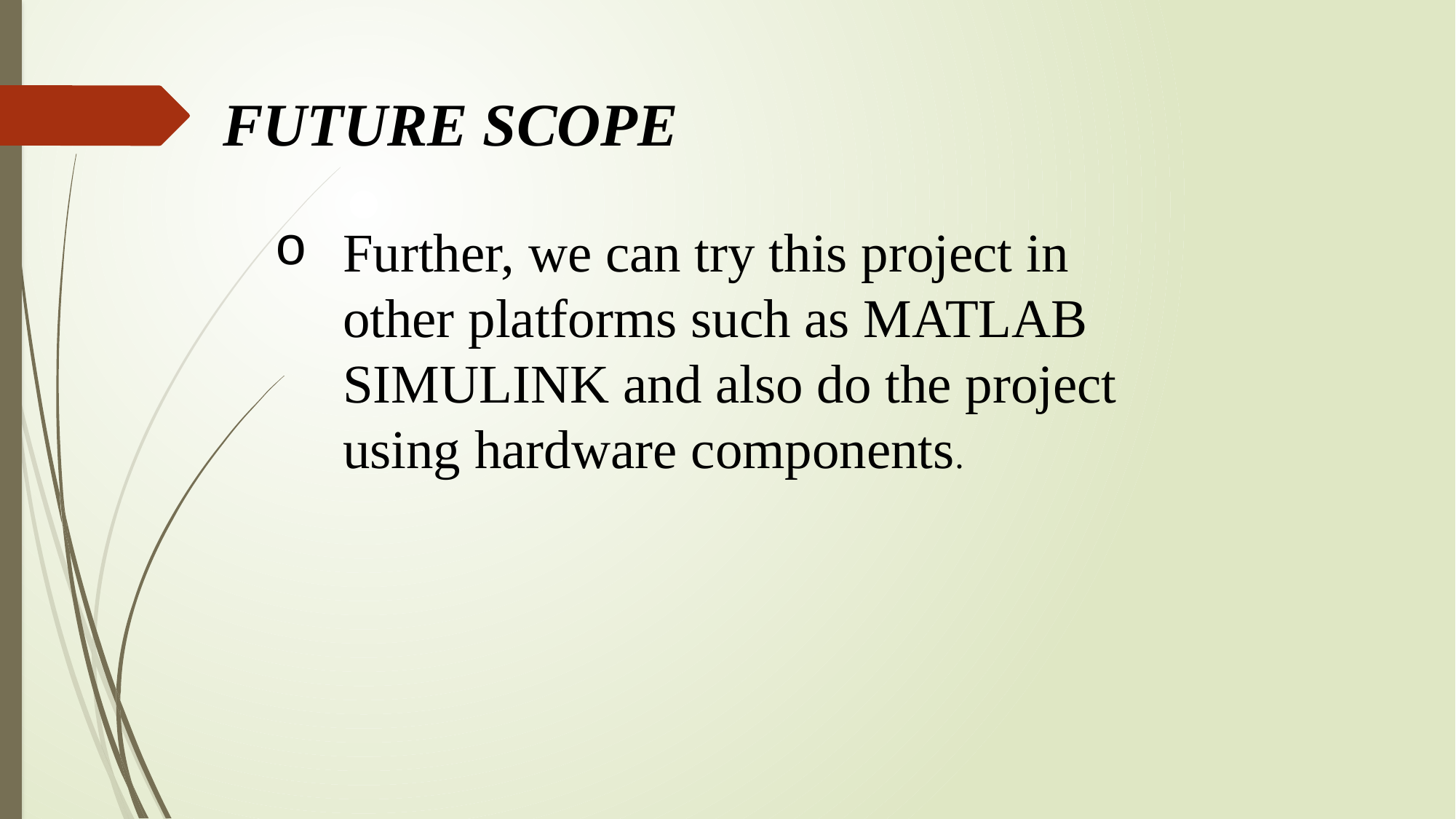

FUTURE SCOPE
Further, we can try this project in other platforms such as MATLAB SIMULINK and also do the project using hardware components.